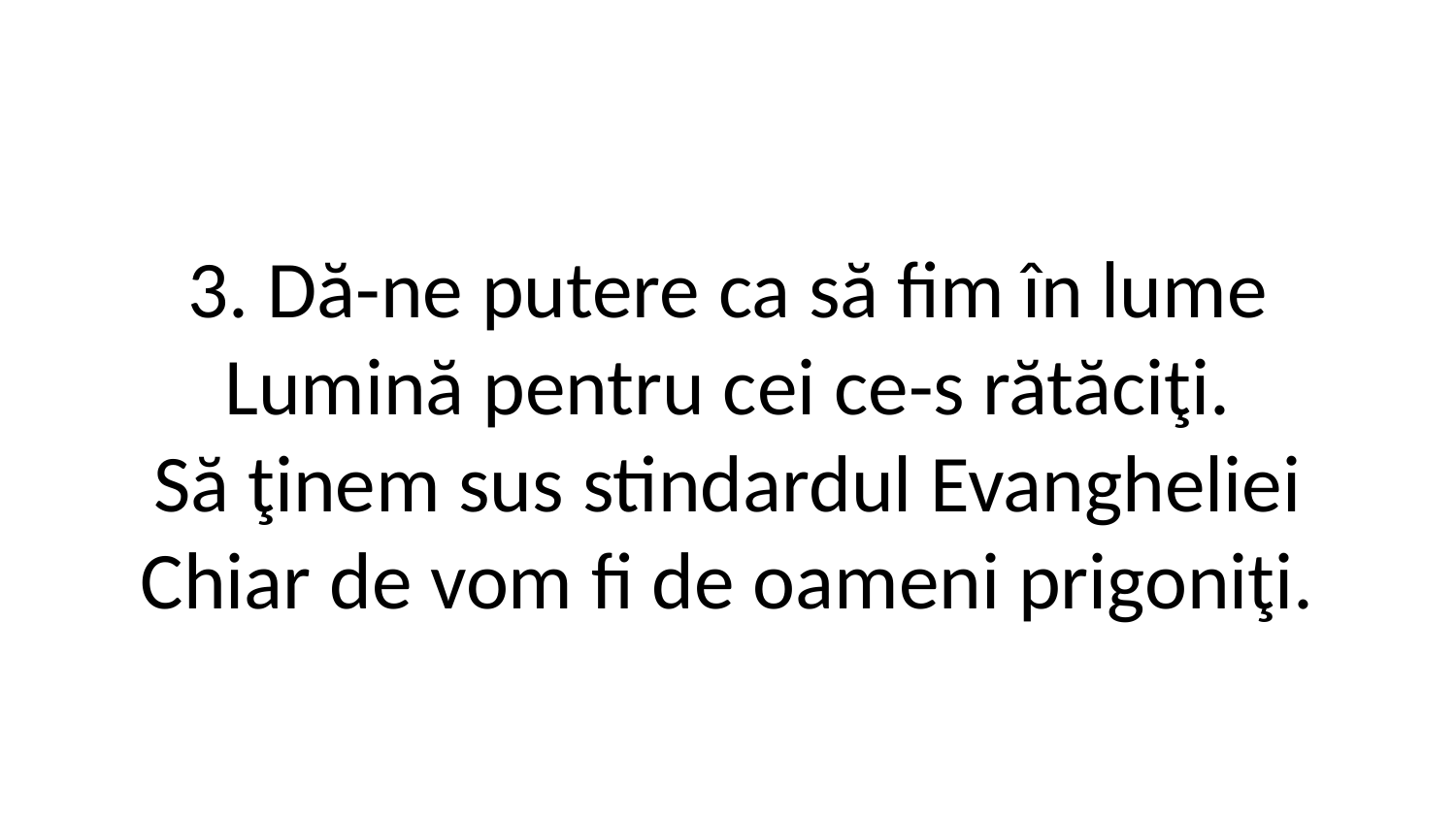

3. Dă-ne putere ca să fim în lume
Lumină pentru cei ce-s rătăciţi.
Să ţinem sus stindardul Evangheliei
Chiar de vom fi de oameni prigoniţi.